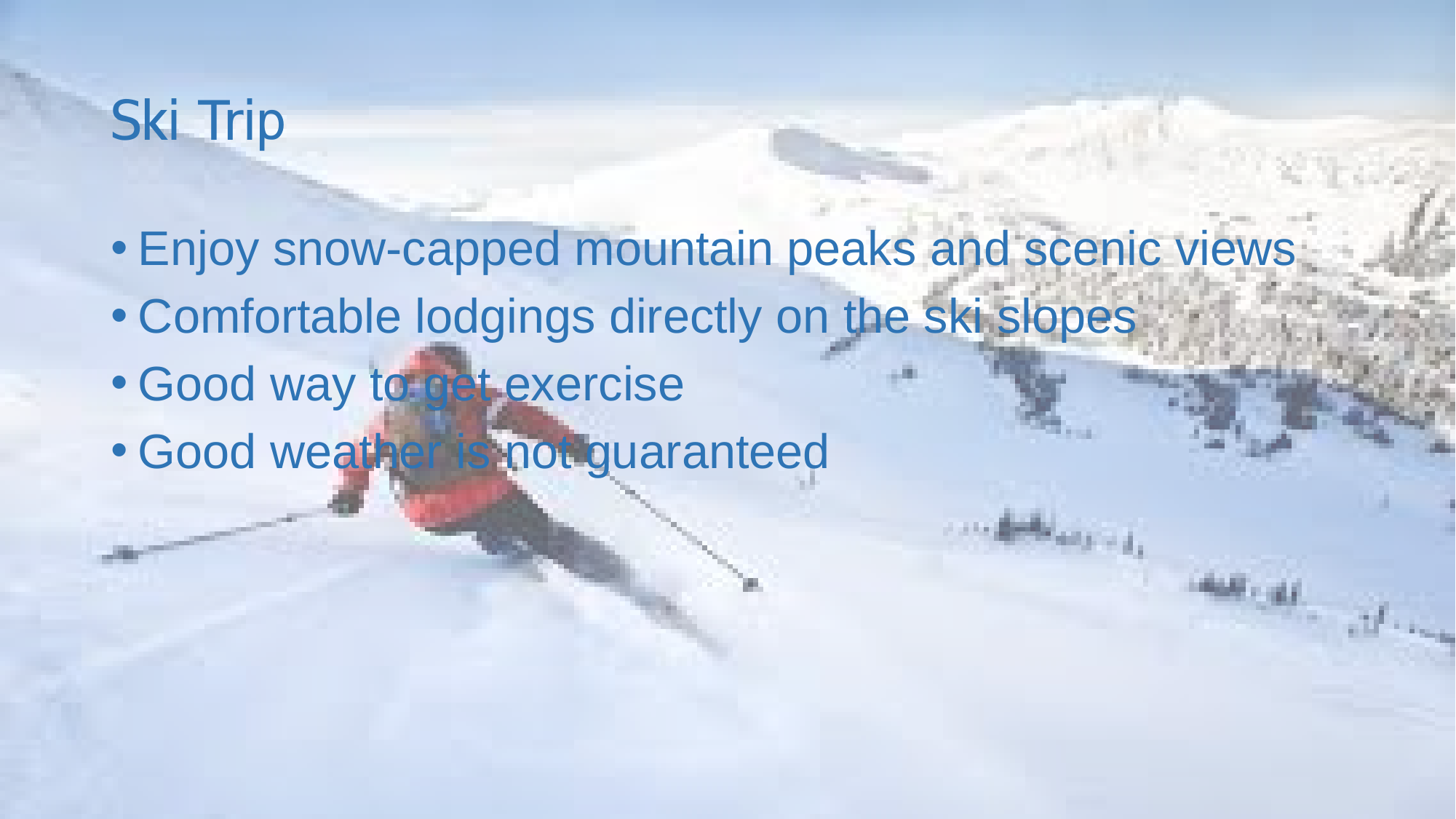

# Ski Trip
Enjoy snow-capped mountain peaks and scenic views
Comfortable lodgings directly on the ski slopes
Good way to get exercise
Good weather is not guaranteed